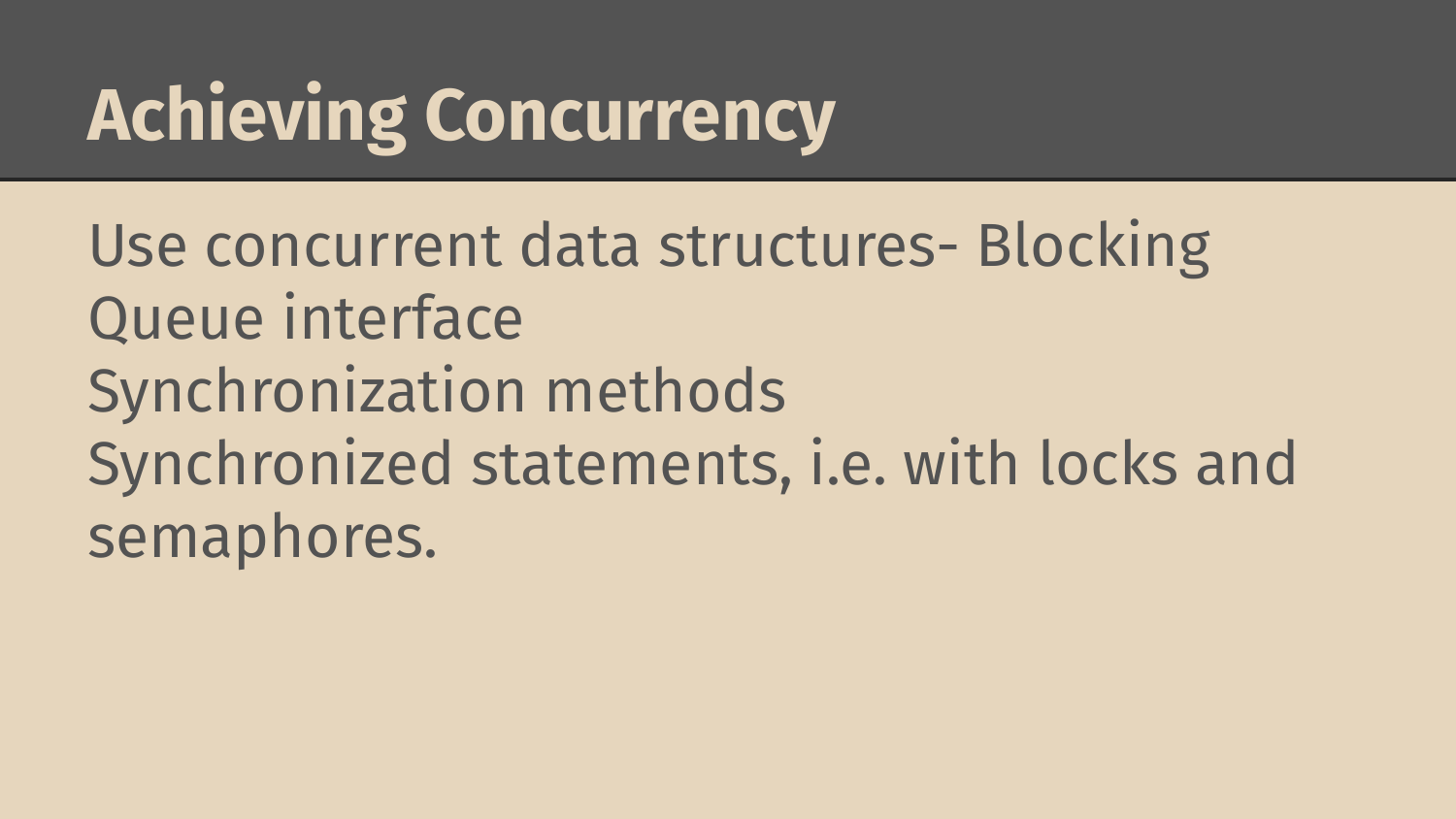

# Achieving Concurrency
Use concurrent data structures- Blocking Queue interface
Synchronization methods
Synchronized statements, i.e. with locks and semaphores.